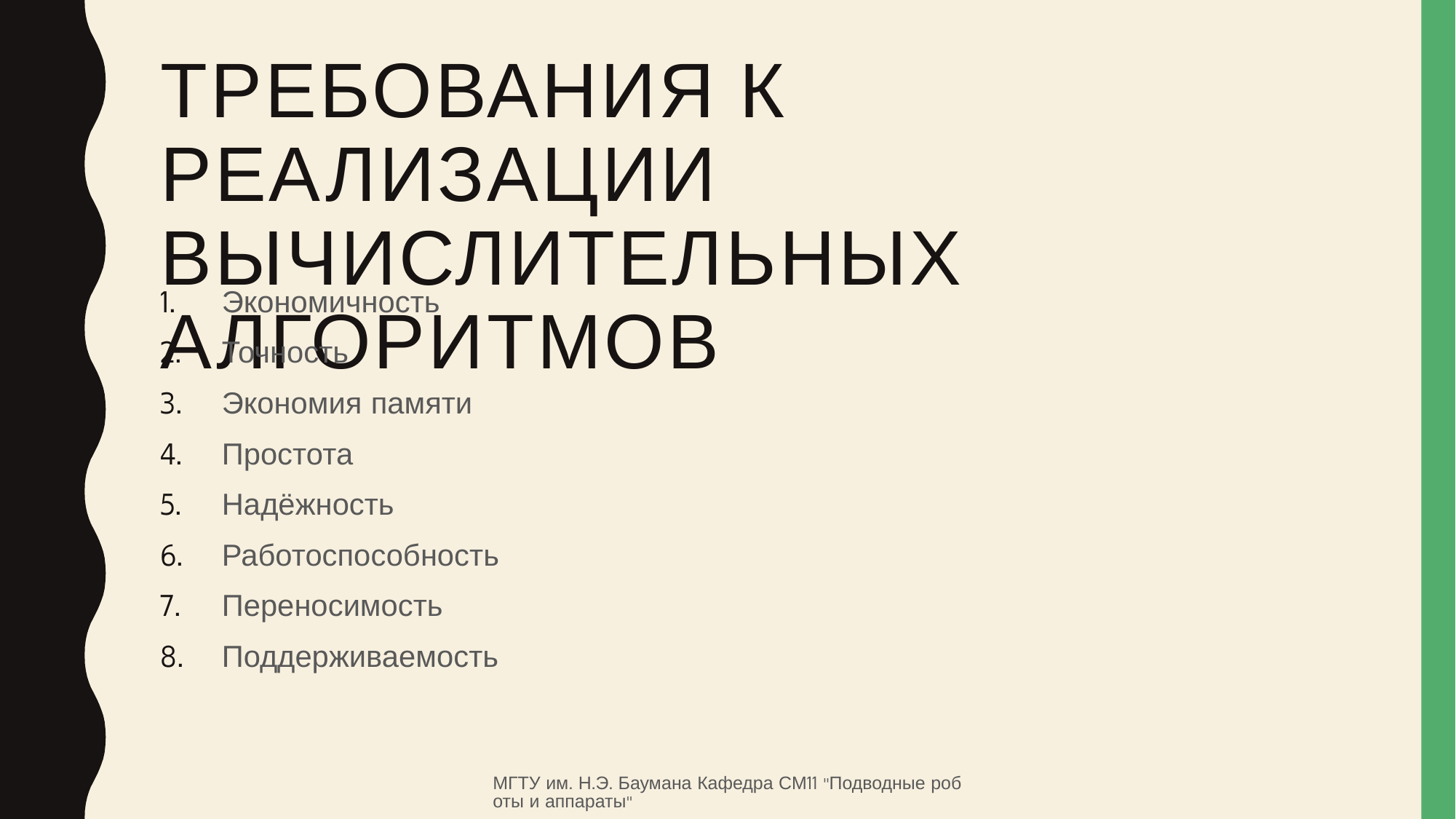

# Требования к реализации вычислительных алгоритмов
Экономичность
Точность
Экономия памяти
Простота
Надёжность
Работоспособность
Переносимость
Поддерживаемость
МГТУ им. Н.Э. Баумана Кафедра СМ11 "Подводные роботы и аппараты"